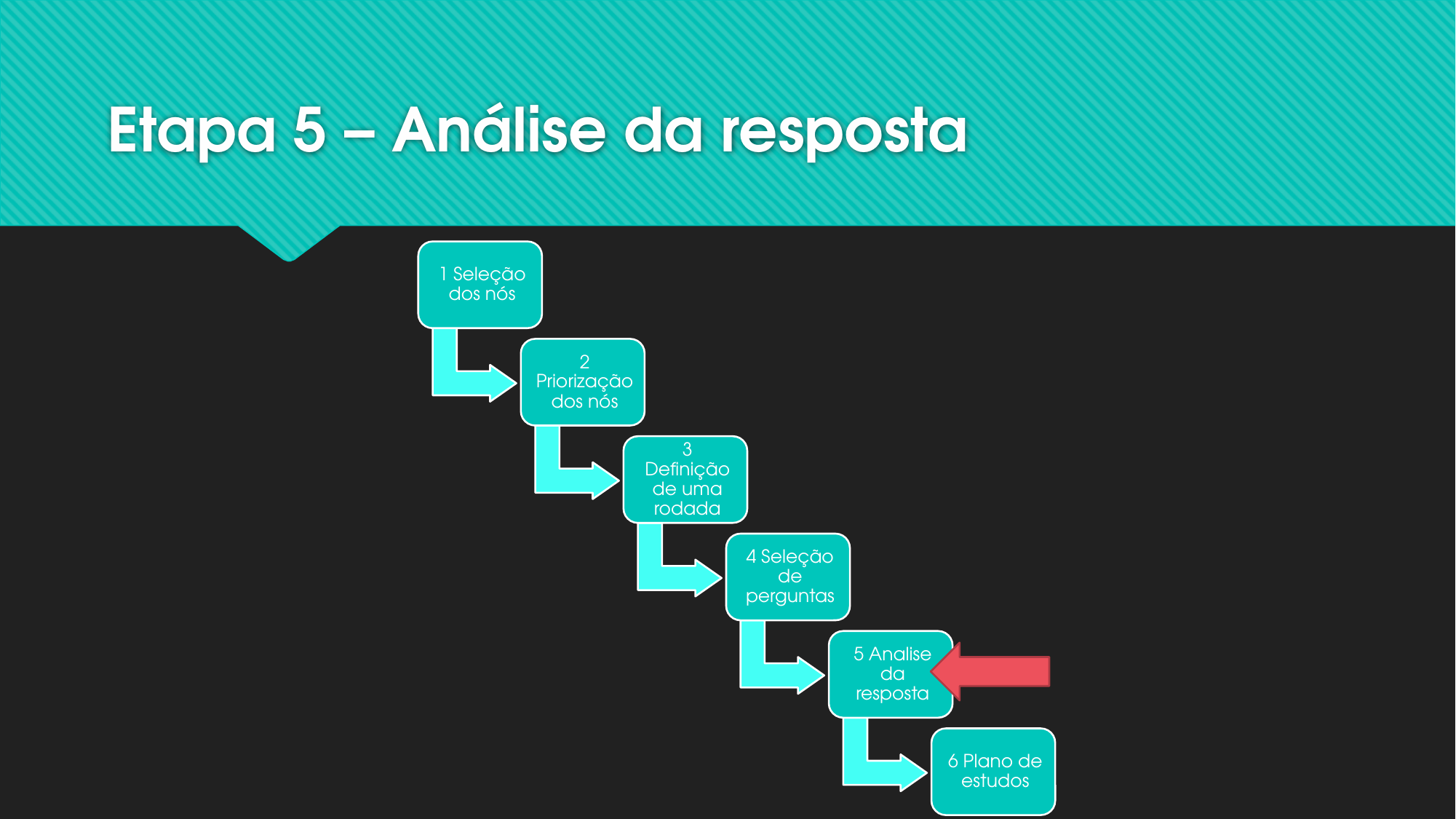

# Etapa 5 – Análise da resposta
1 Seleção dos nós
2 Priorização dos nós
3 Definição de uma rodada
4 Seleção de perguntas
5 Analise da resposta
6 Plano de estudos